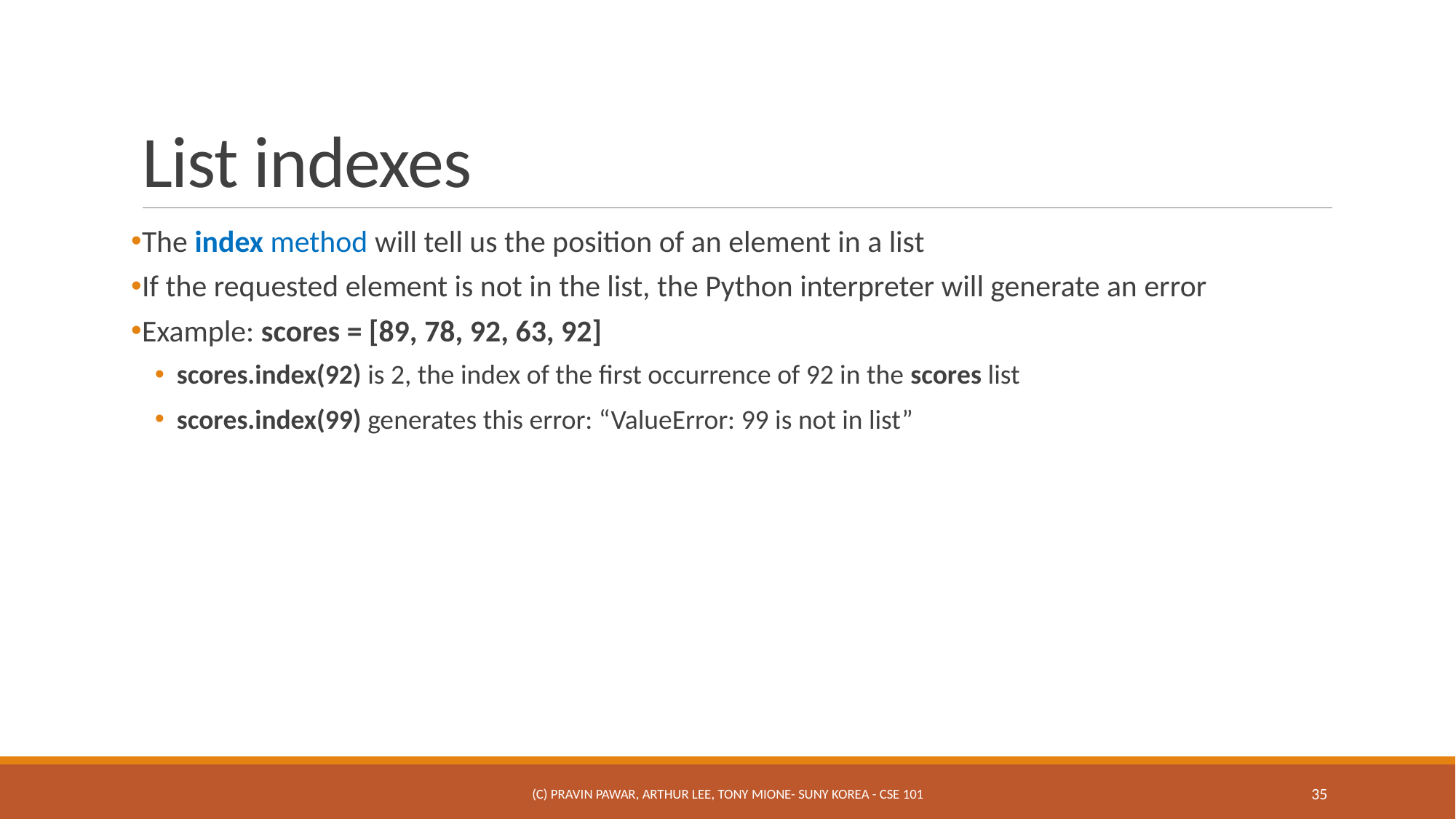

# List indexes
The index method will tell us the position of an element in a list
If the requested element is not in the list, the Python interpreter will generate an error
Example: scores = [89, 78, 92, 63, 92]
scores.index(92) is 2, the index of the first occurrence of 92 in the scores list
scores.index(99) generates this error: “ValueError: 99 is not in list”

(c) Pravin Pawar, Arthur Lee, Tony Mione- SUNY Korea - CSE 101
35